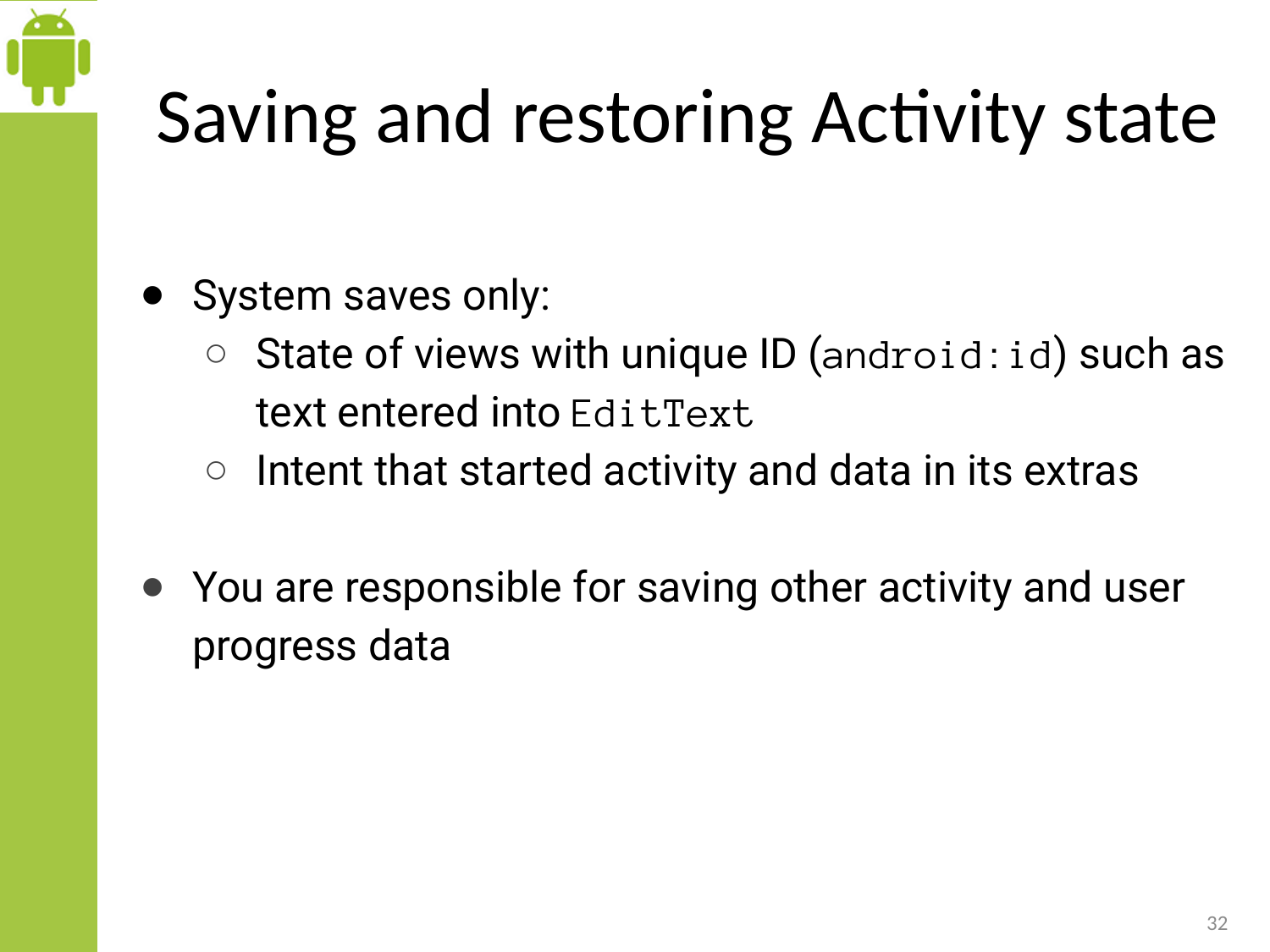

# Saving and restoring Activity state
System saves only:
State of views with unique ID (android:id) such as text entered into EditText
Intent that started activity and data in its extras

You are responsible for saving other activity and user progress data

32